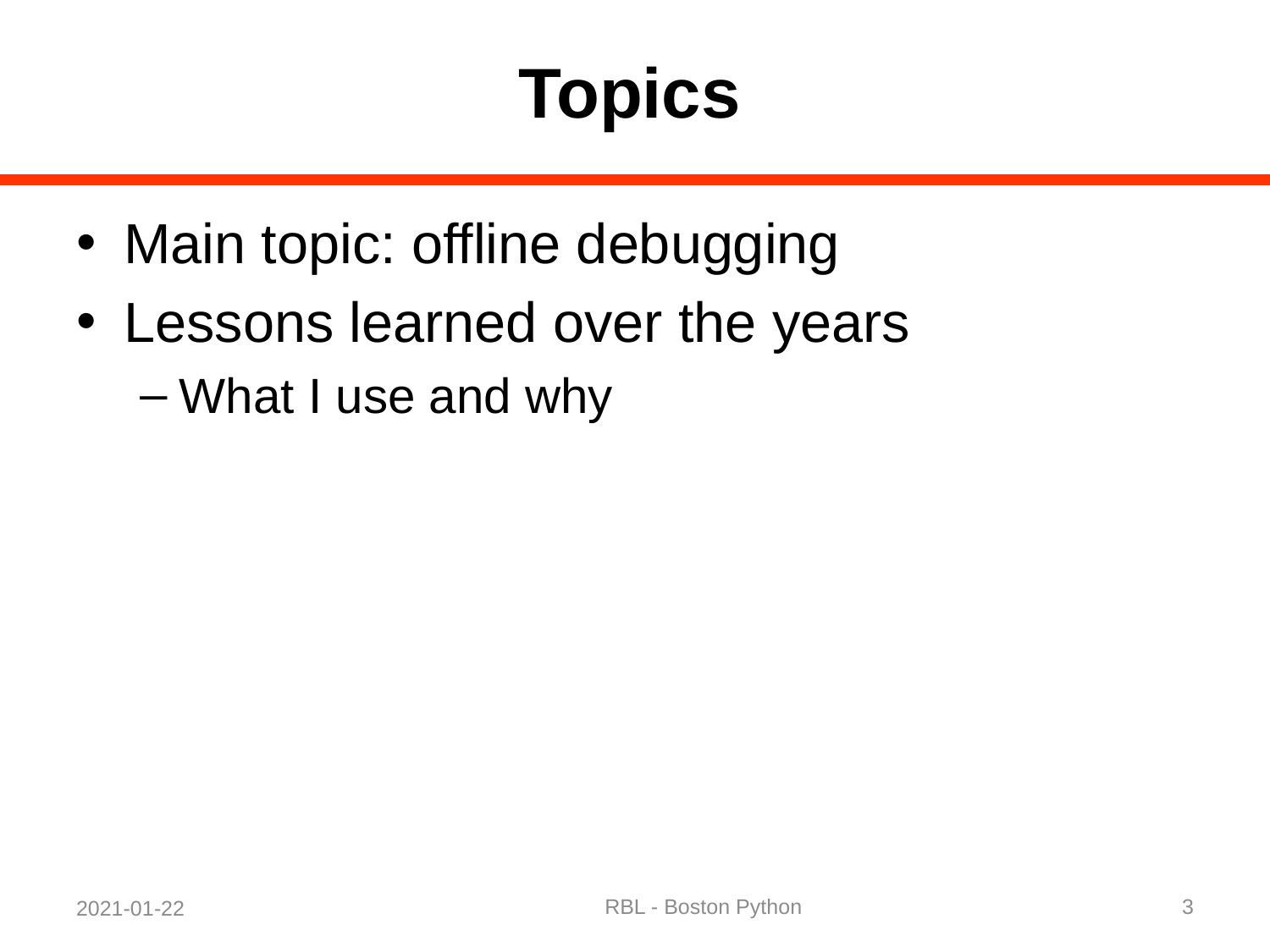

# Topics
Main topic: offline debugging
Lessons learned over the years
What I use and why
RBL - Boston Python
3
2021-01-22